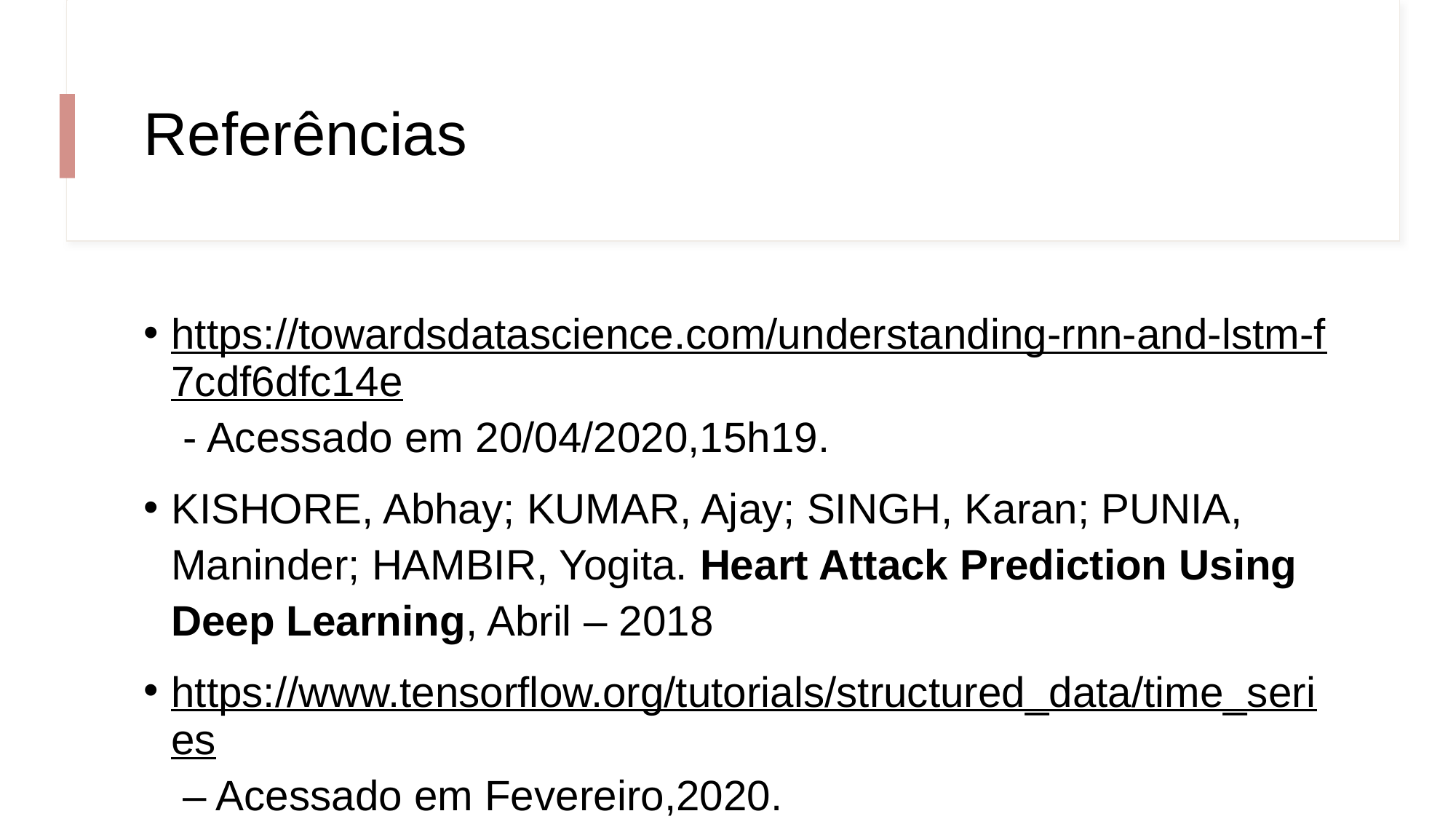

# Referências
https://towardsdatascience.com/understanding-rnn-and-lstm-f7cdf6dfc14e - Acessado em 20/04/2020,15h19.
KISHORE, Abhay; KUMAR, Ajay; SINGH, Karan; PUNIA, Maninder; HAMBIR, Yogita. Heart Attack Prediction Using Deep Learning, Abril – 2018
https://www.tensorflow.org/tutorials/structured_data/time_series – Acessado em Fevereiro,2020.